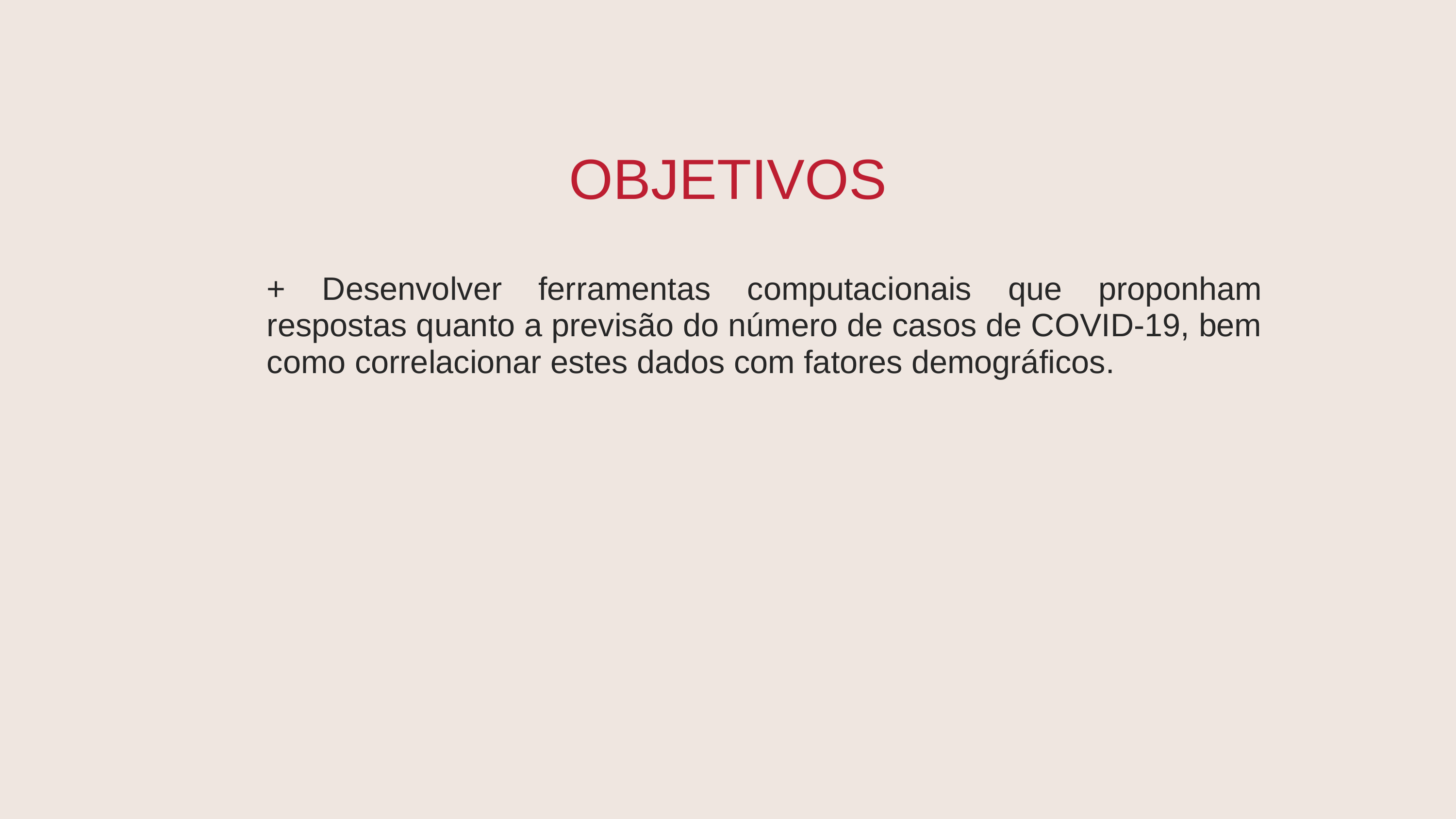

OBJETIVOS
+ Desenvolver ferramentas computacionais que proponham respostas quanto a previsão do número de casos de COVID-19, bem como correlacionar estes dados com fatores demográficos.